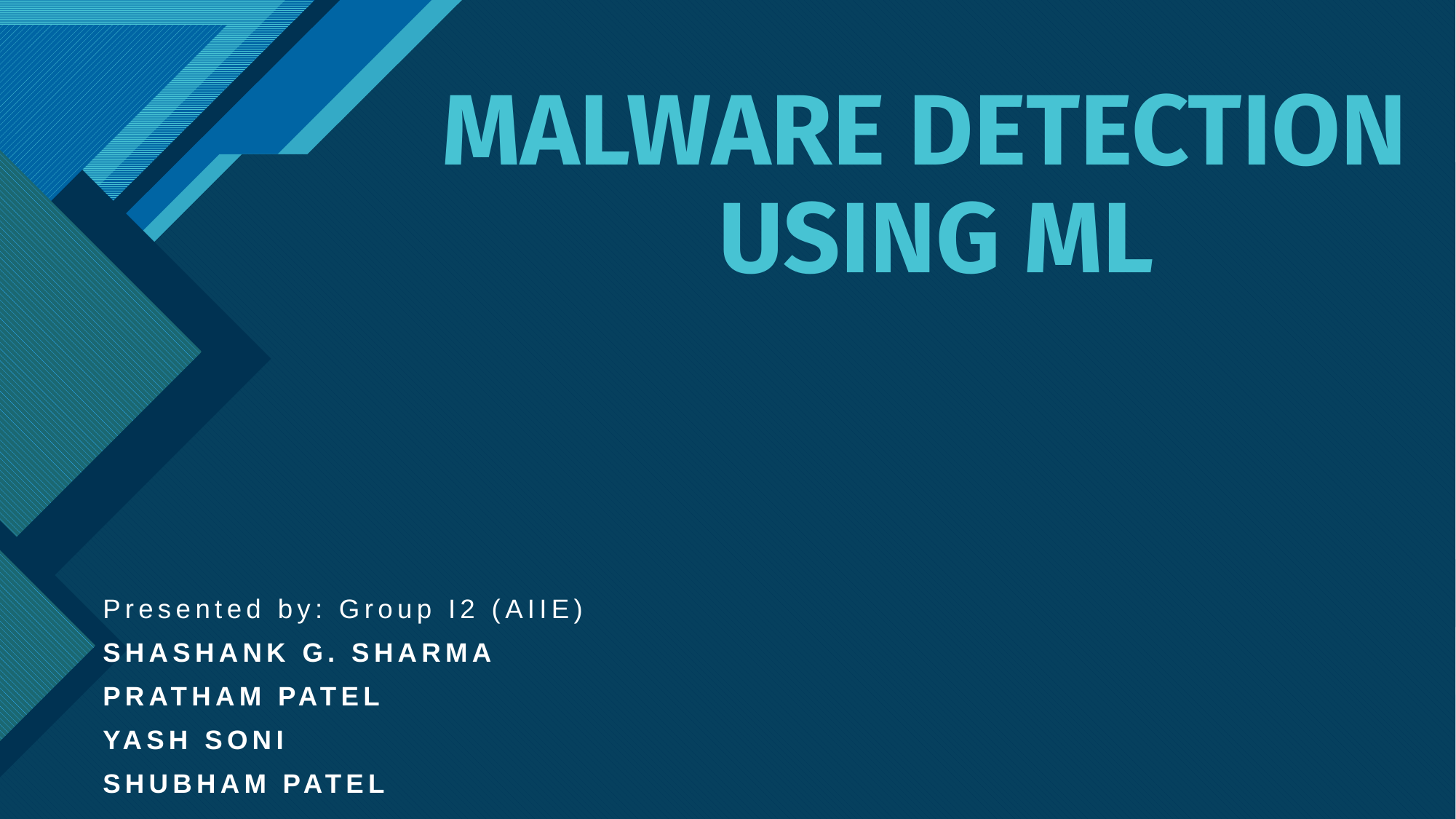

# MALWARE DETECTION USING ML
Presented by: Group I2 (AIIE)
SHASHANK G. SHARMA
PRATHAM PATEL
YASH SONI
SHUBHAM PATEL